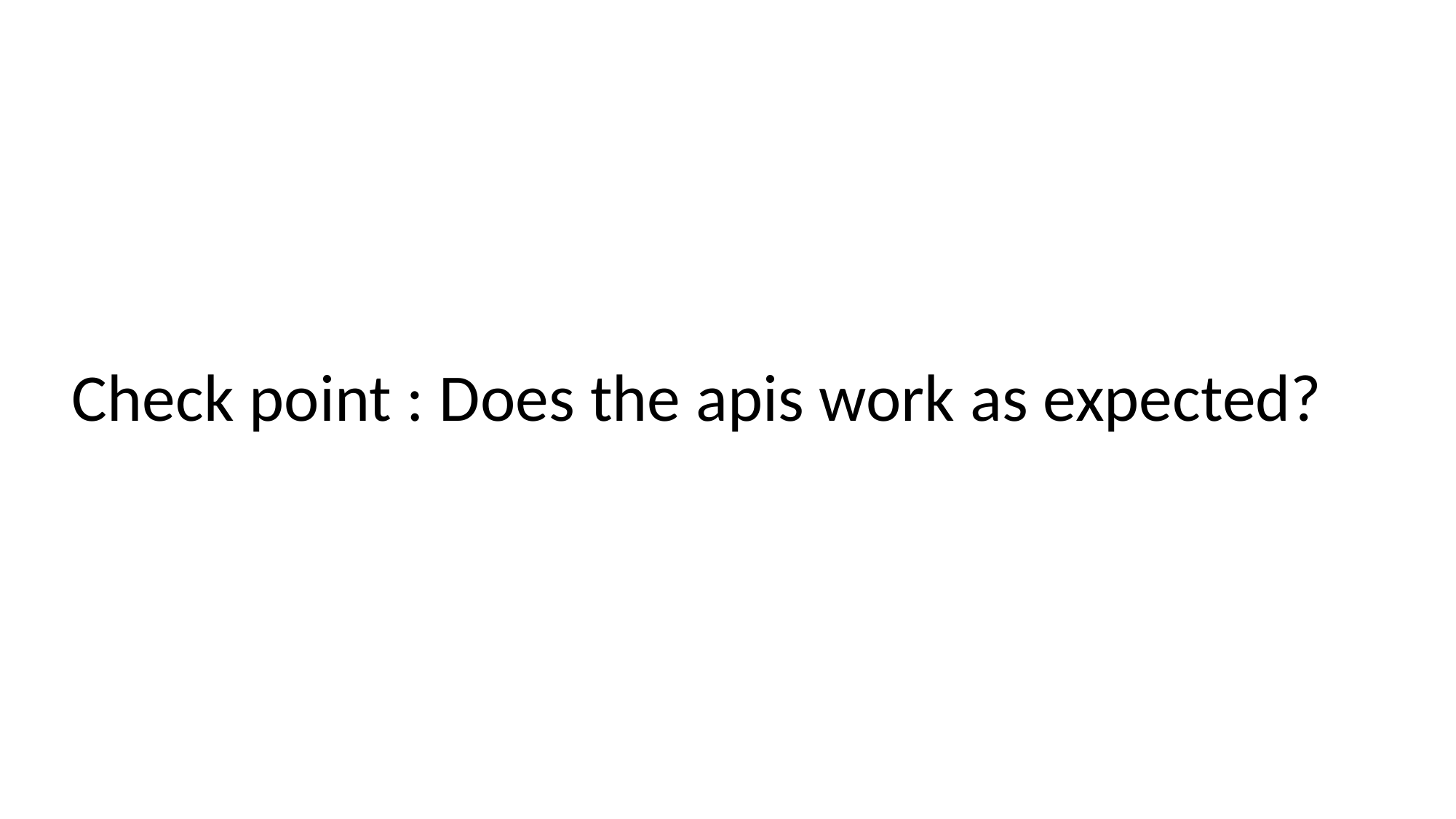

# Check point : Does the apis work as expected?